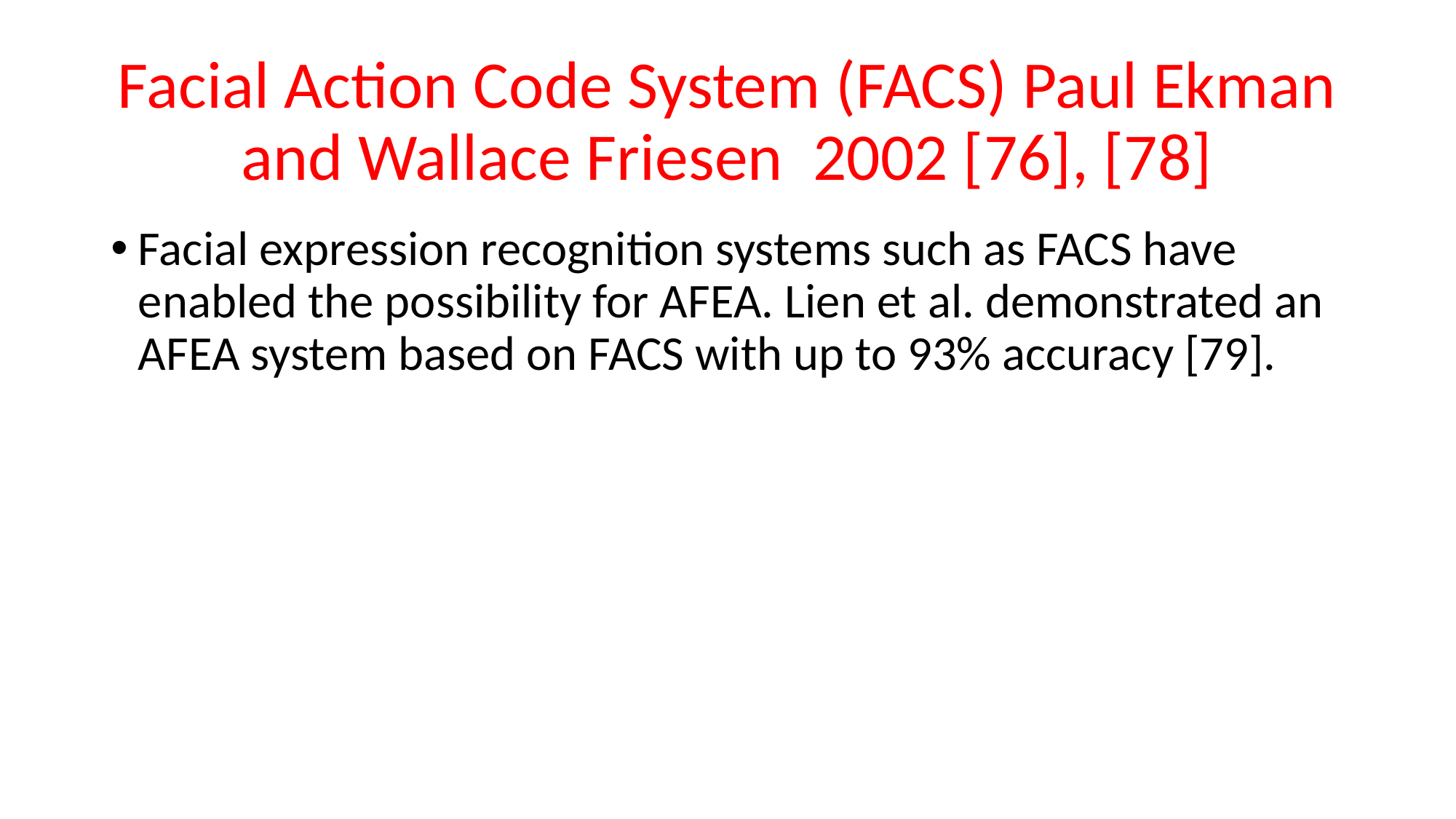

# Facial Action Code System (FACS) Paul Ekman and Wallace Friesen  2002 [76], [78]
Facial expression recognition systems such as FACS have enabled the possibility for AFEA. Lien et al. demonstrated an AFEA system based on FACS with up to 93% accuracy [79].